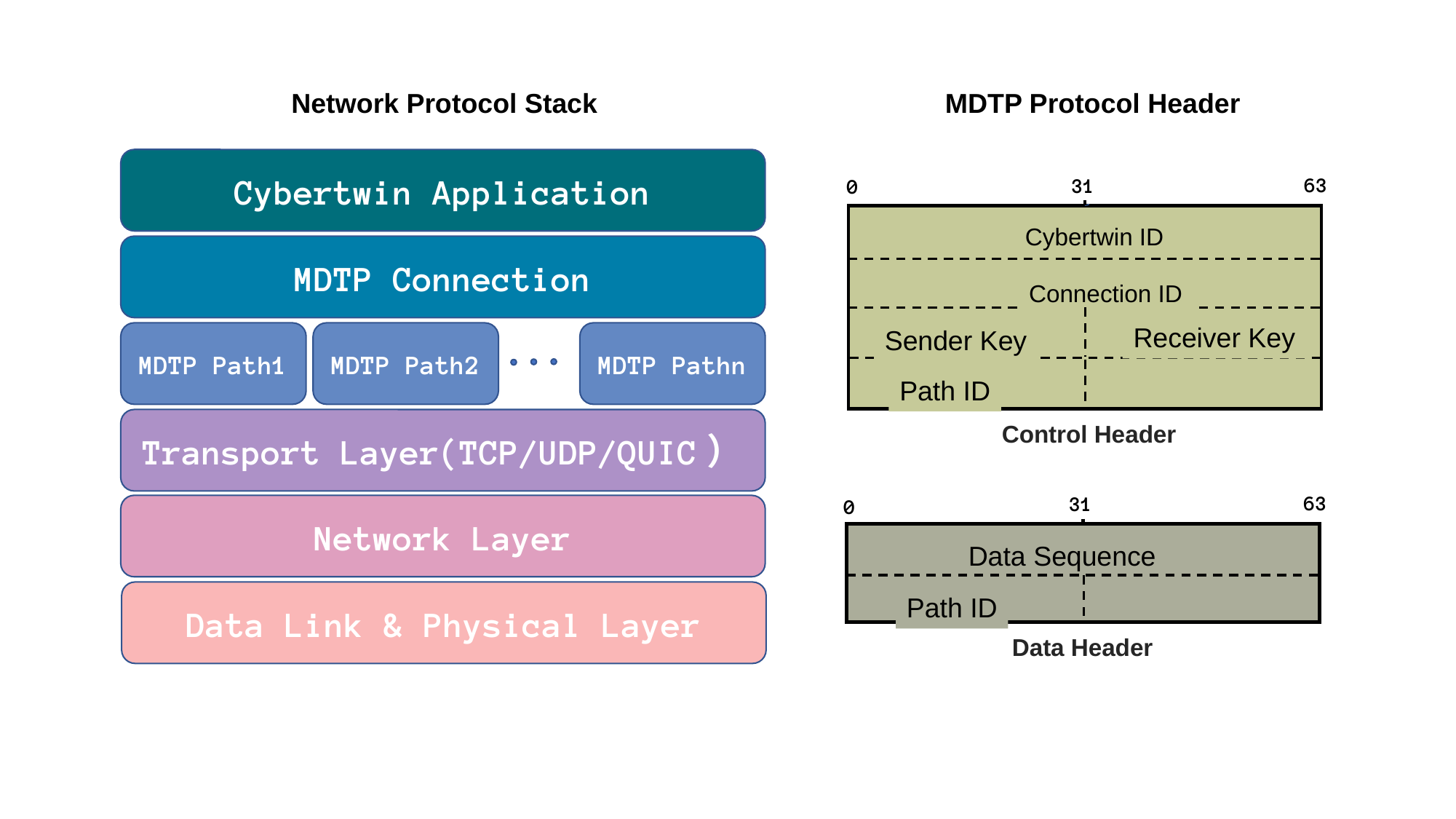

MDTP Protocol Header
Network Protocol Stack
Cybertwin Application
63
31
0

Cybertwin ID
Connection ID
Receiver Key
Sender Key
Path ID
MDTP Connection
MDTP Pathn
MDTP Path2
MDTP Path1

Transport Layer(TCP/UDP/QUIC）
Control Header
63
31
0
Network Layer

Data Sequence
Path ID
Data Link & Physical Layer
Data Header